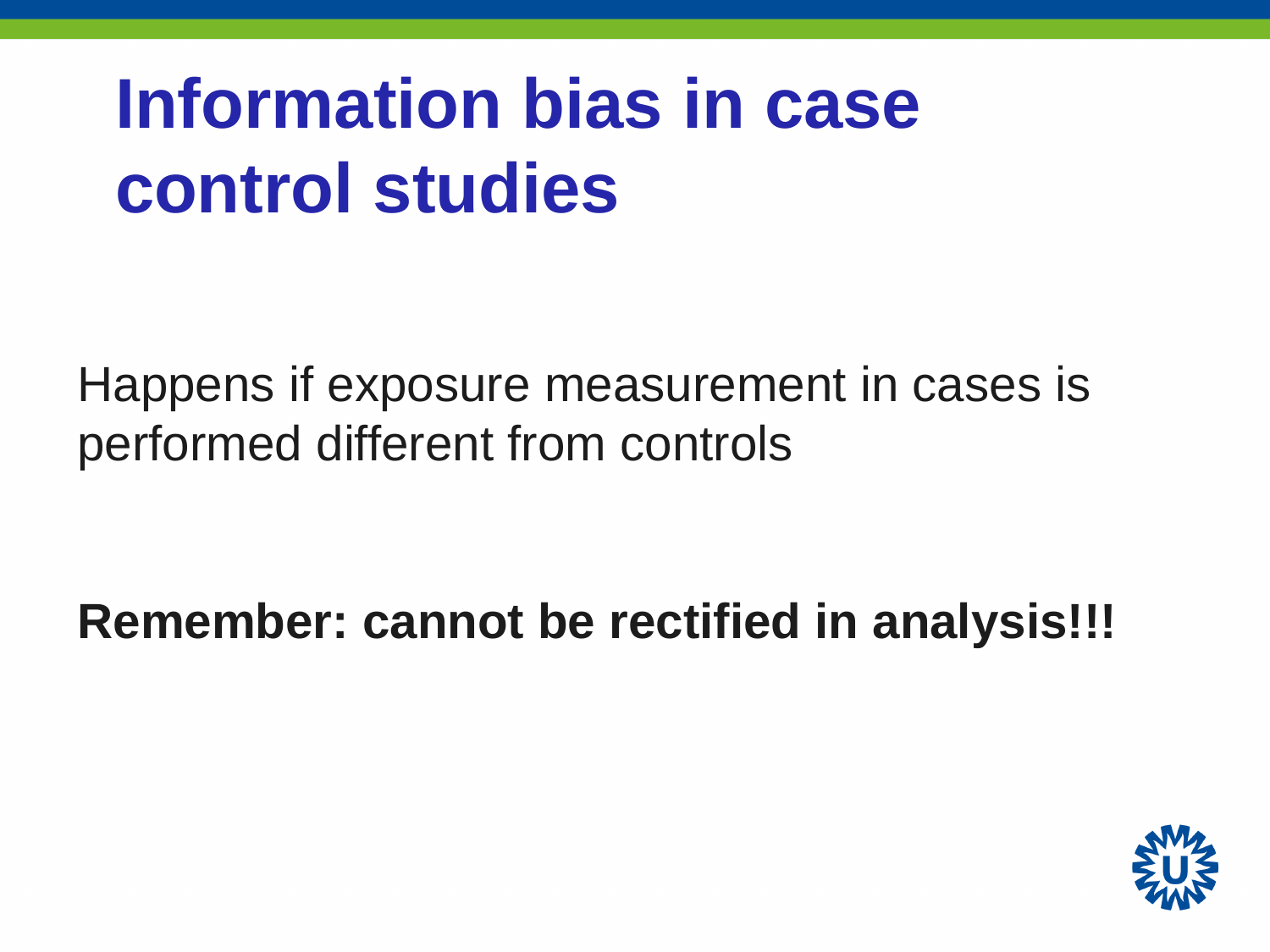

# Information bias in case control studies
Happens if exposure measurement in cases is performed different from controls

Remember: cannot be rectified in analysis!!!